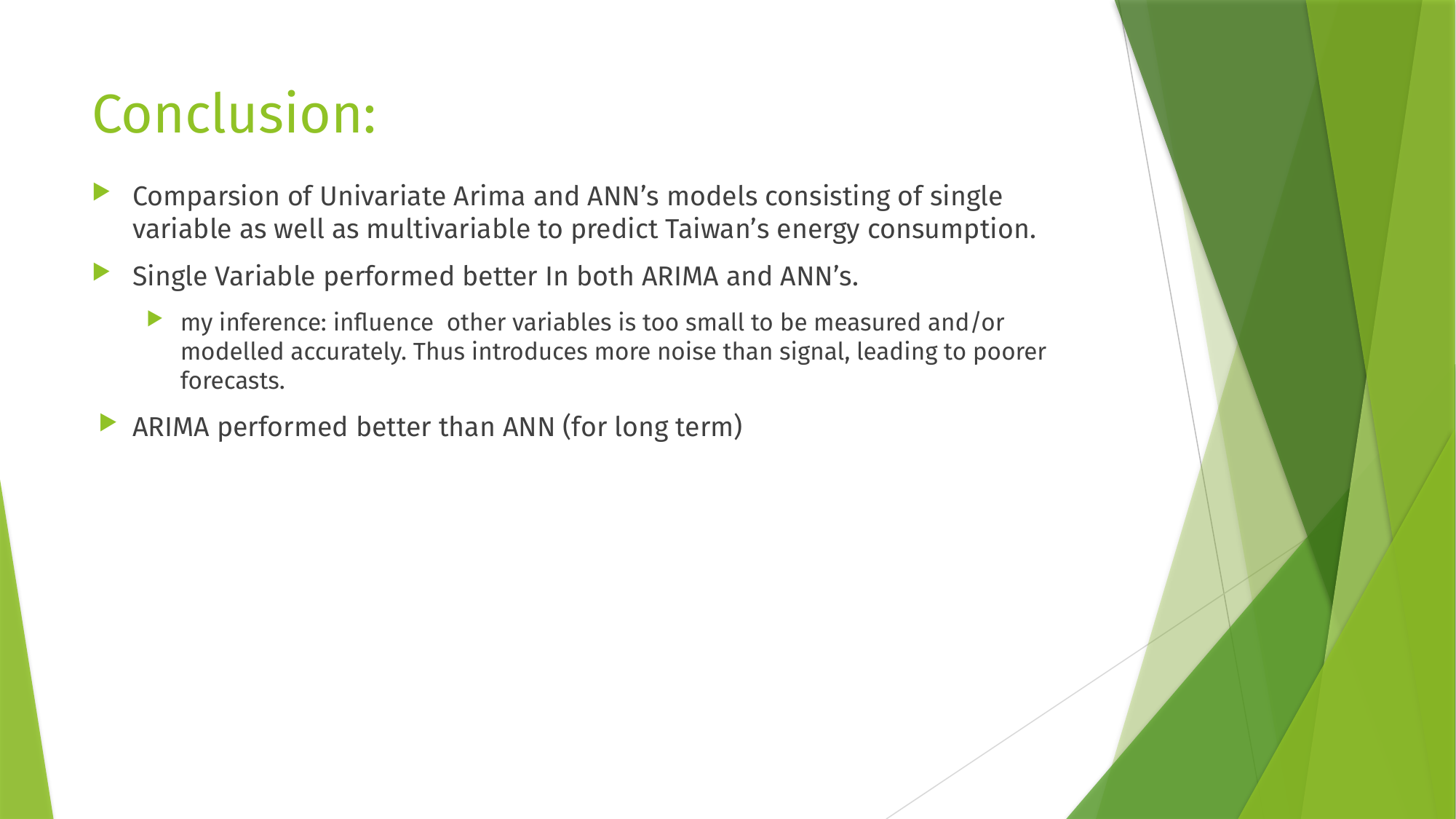

# Conclusion:
Comparsion of Univariate Arima and ANN’s models consisting of single variable as well as multivariable to predict Taiwan’s energy consumption.
Single Variable performed better In both ARIMA and ANN’s.
my inference: influence  other variables is too small to be measured and/or modelled accurately. Thus introduces more noise than signal, leading to poorer forecasts.
ARIMA performed better than ANN (for long term)